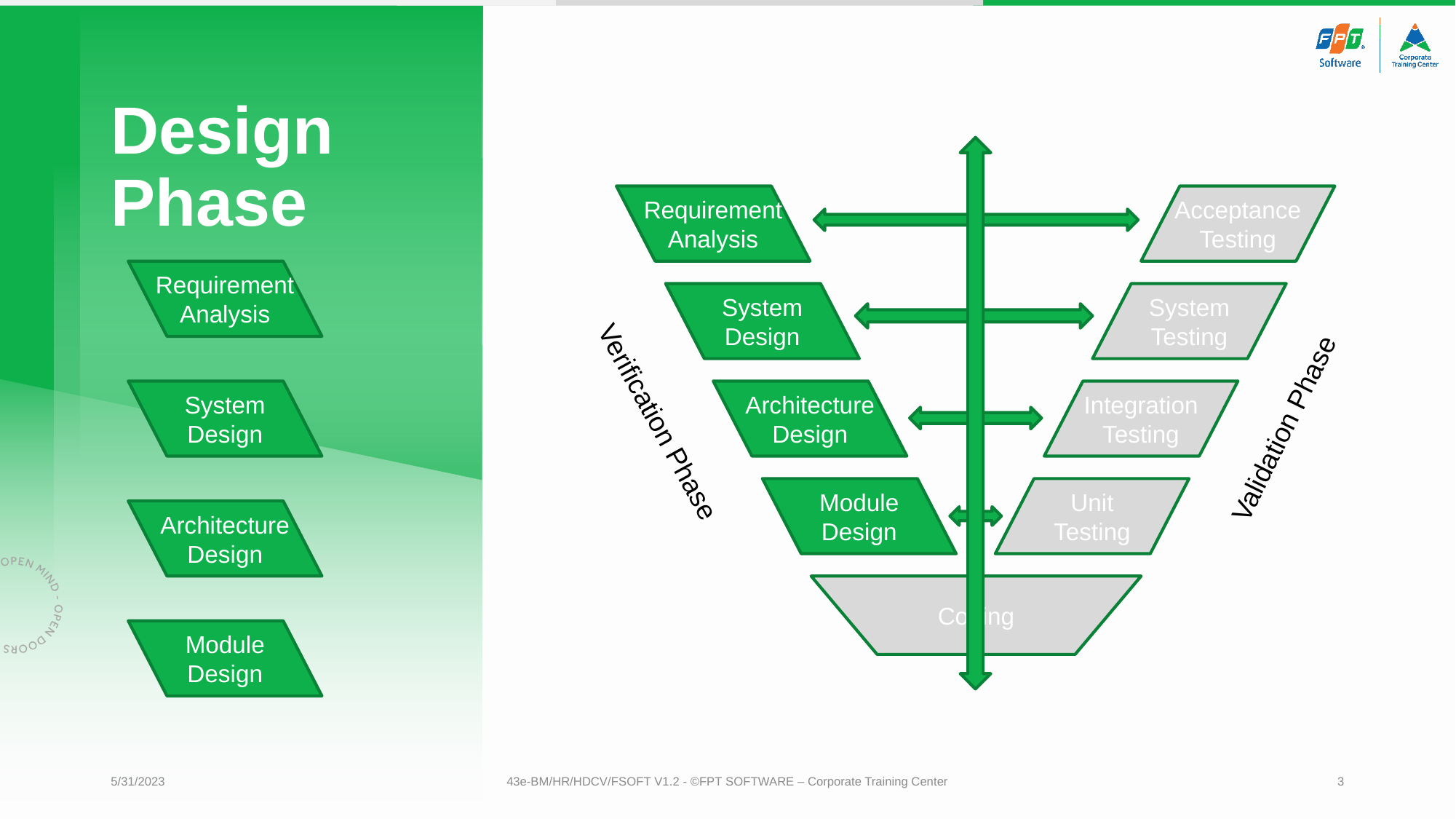

# Design Phase

Acceptance
Testing
Requirement
Analysis

Requirement
Analysis
System
Design
System
Testing

System
Design
Integration
Testing
Architecture
Design
Validation Phase

Verification Phase
Unit
Testing
Module
Design
Architecture
Design

Coding
Module
Design
5/31/2023
43e-BM/HR/HDCV/FSOFT V1.2 - ©FPT SOFTWARE – Corporate Training Center
3